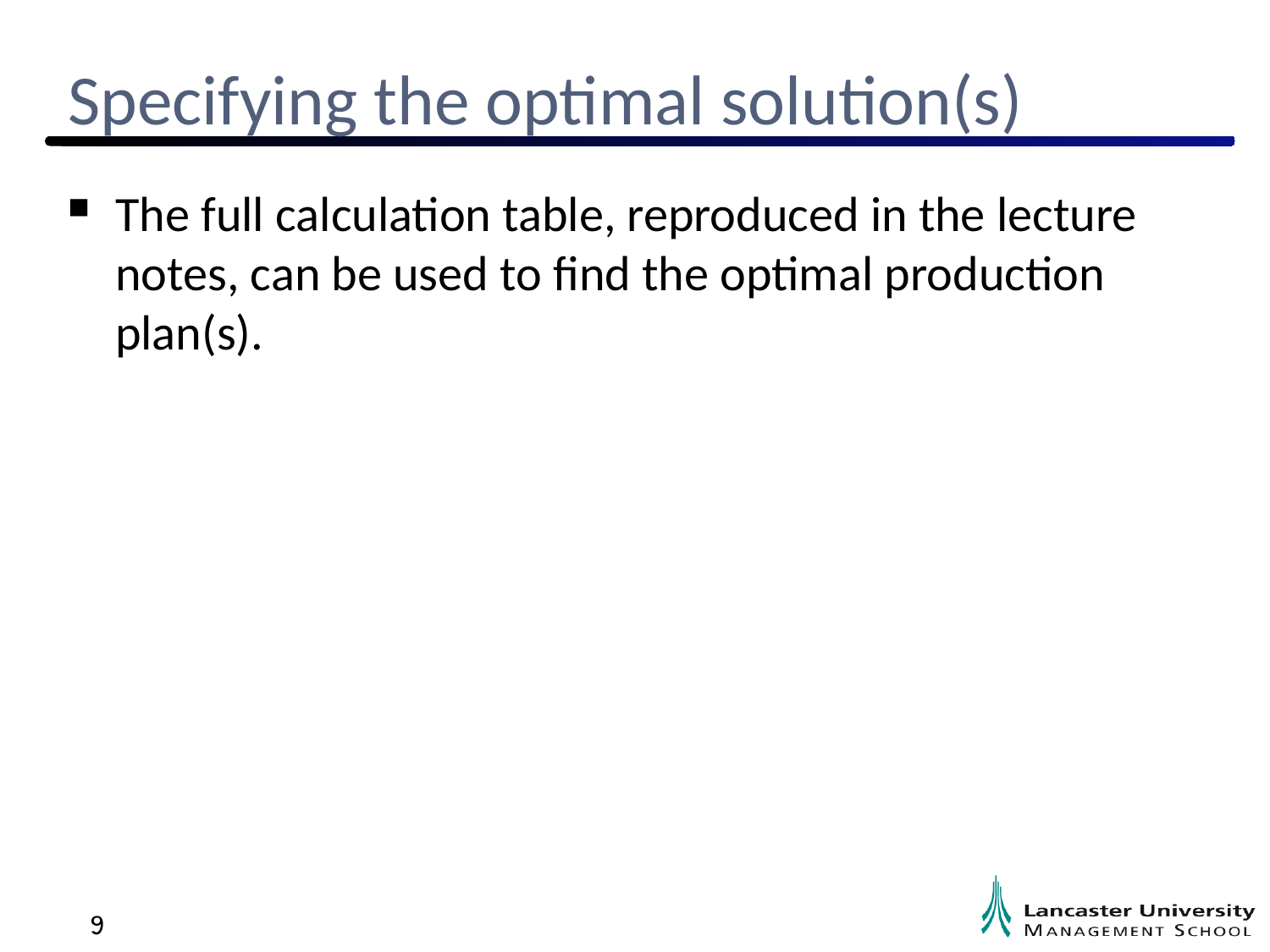

# Specifying the optimal solution(s)
The full calculation table, reproduced in the lecture notes, can be used to find the optimal production plan(s).
9